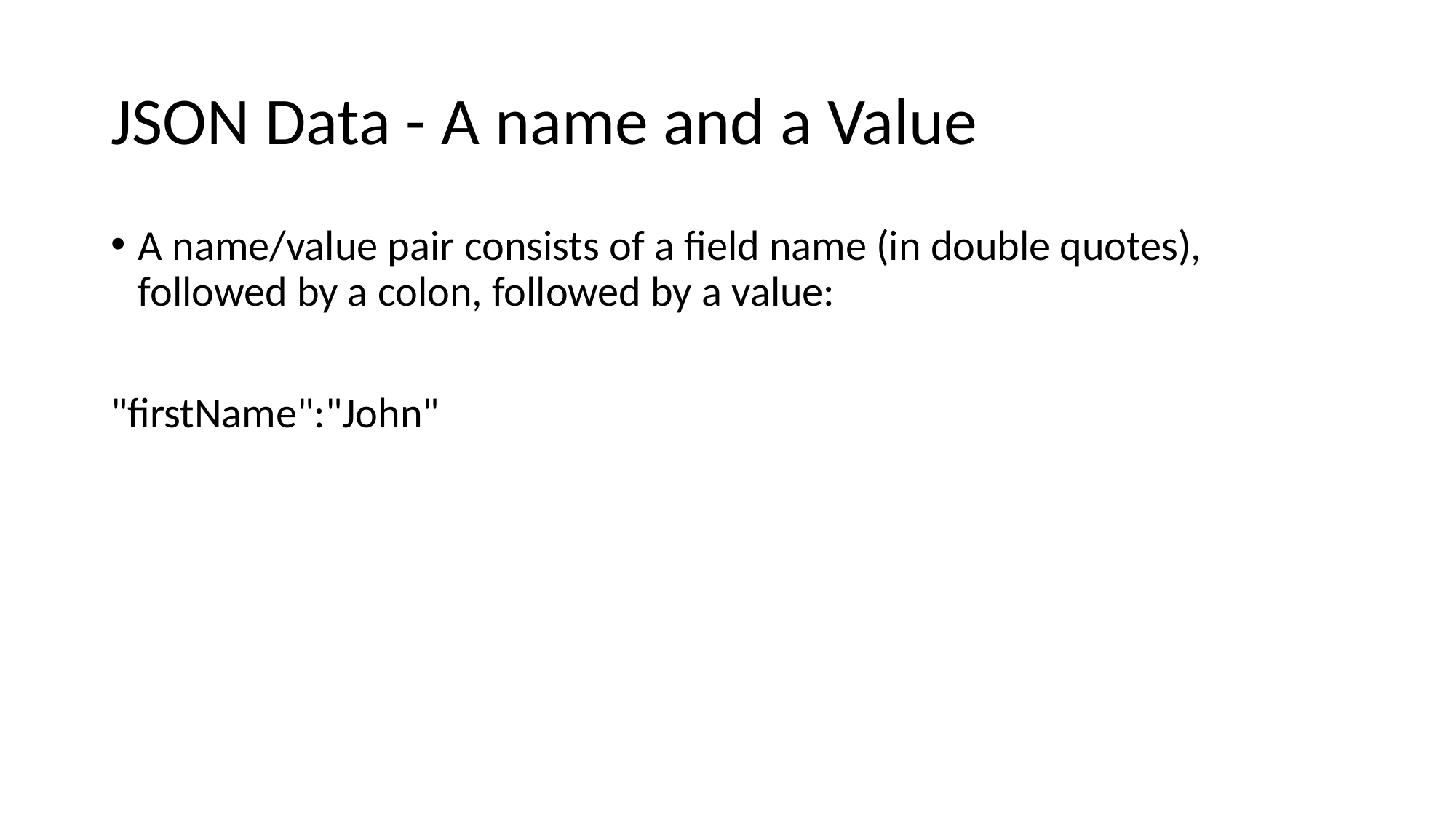

# JSON Data - A name and a Value
A name/value pair consists of a field name (in double quotes), followed by a colon, followed by a value:

"firstName":"John"